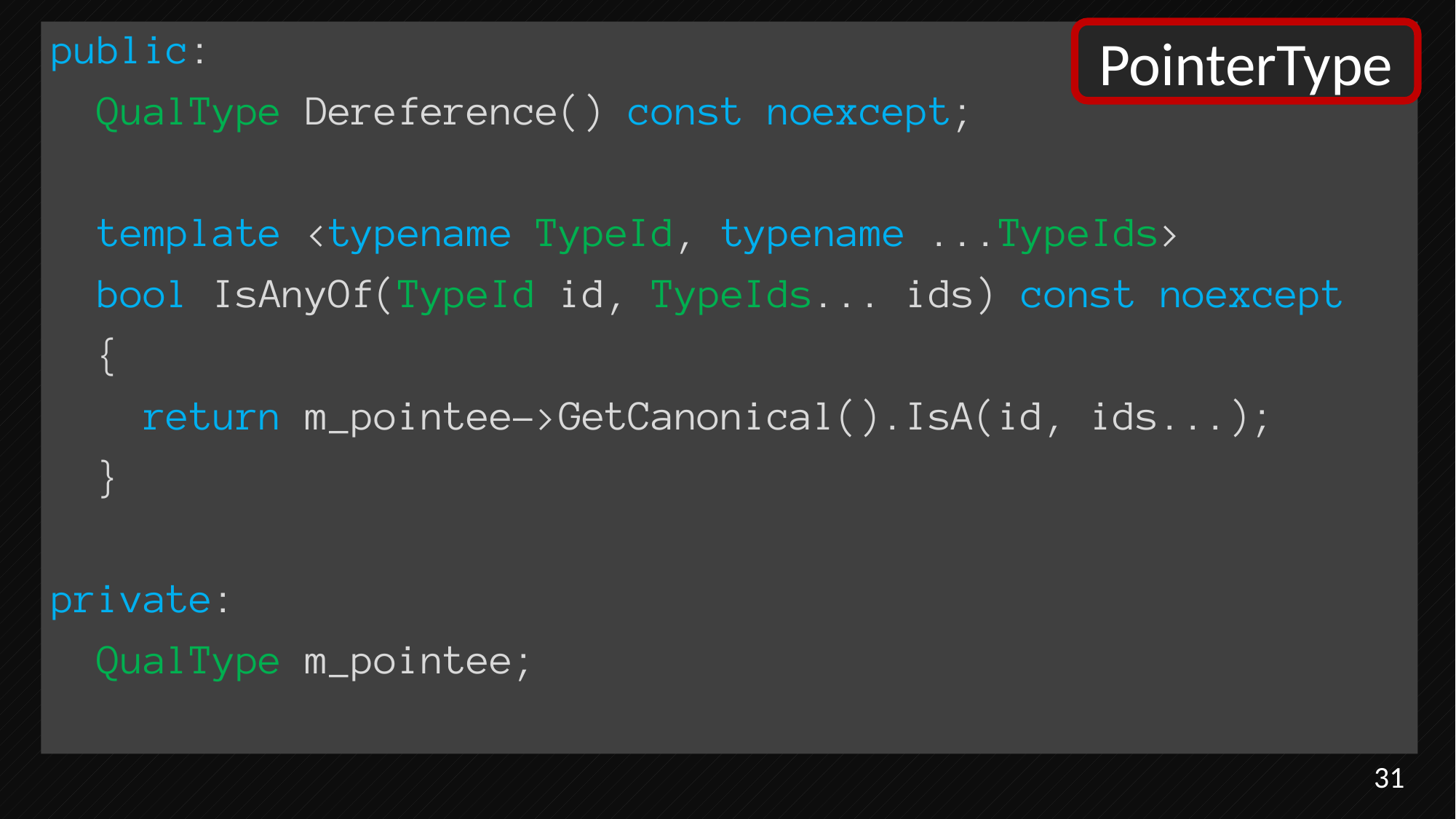

PointerType
public:
  QualType Dereference() const noexcept;

  template <typename TypeId, typename ...TypeIds>
  bool IsAnyOf(TypeId id, TypeIds... ids) const noexcept
  {
    return m_pointee->GetCanonical().IsA(id, ids...);
  }

private:
  QualType m_pointee;
31